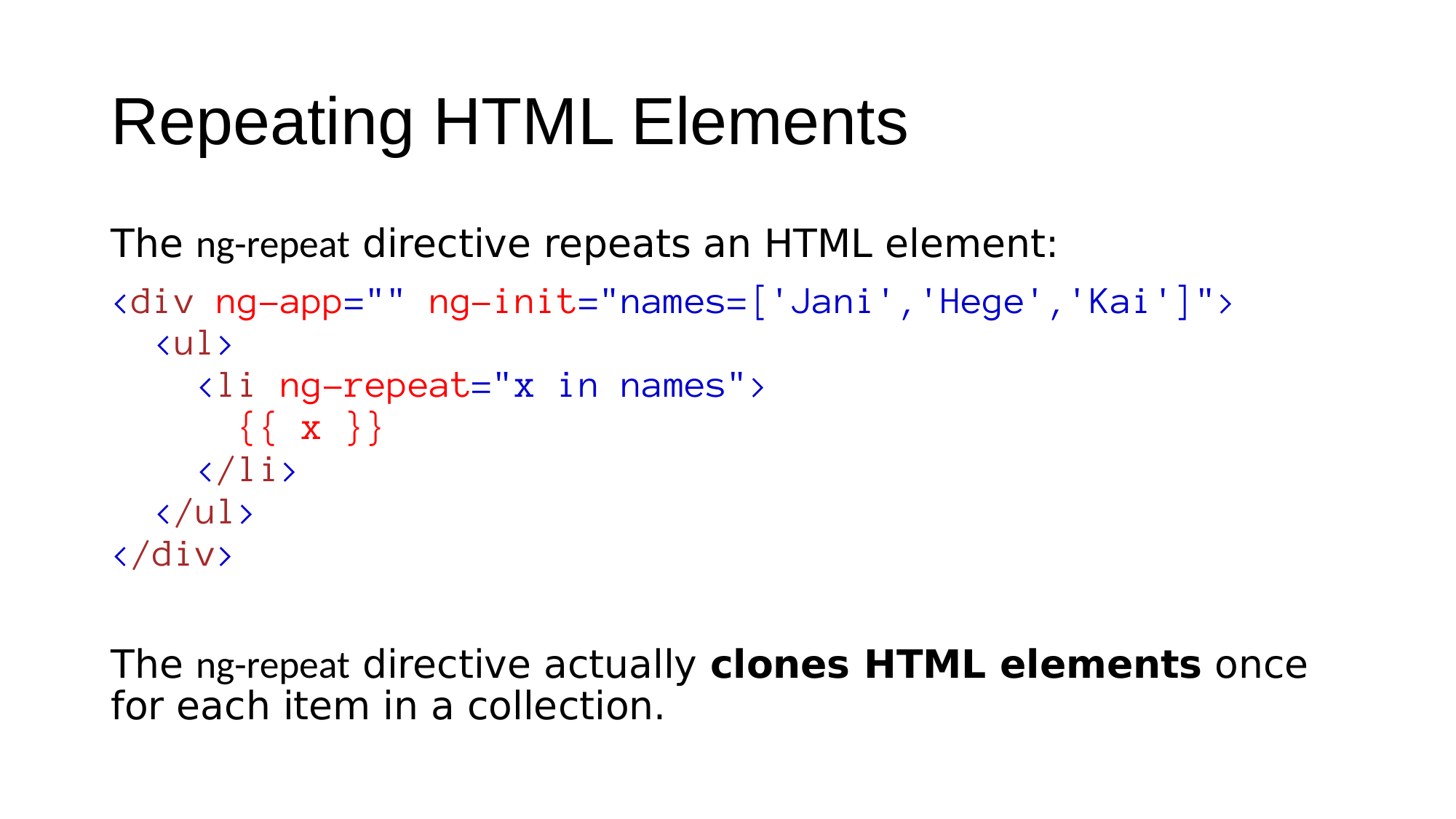

# Repeating HTML Elements
The ng-repeat directive repeats an HTML element:
<div ng-app="" ng-init="names=['Jani','Hege','Kai']">
  <ul>
    <li ng-repeat="x in names">
      {{ x }}
    </li>
  </ul>
</div>

The ng-repeat directive actually clones HTML elements once for each item in a collection.